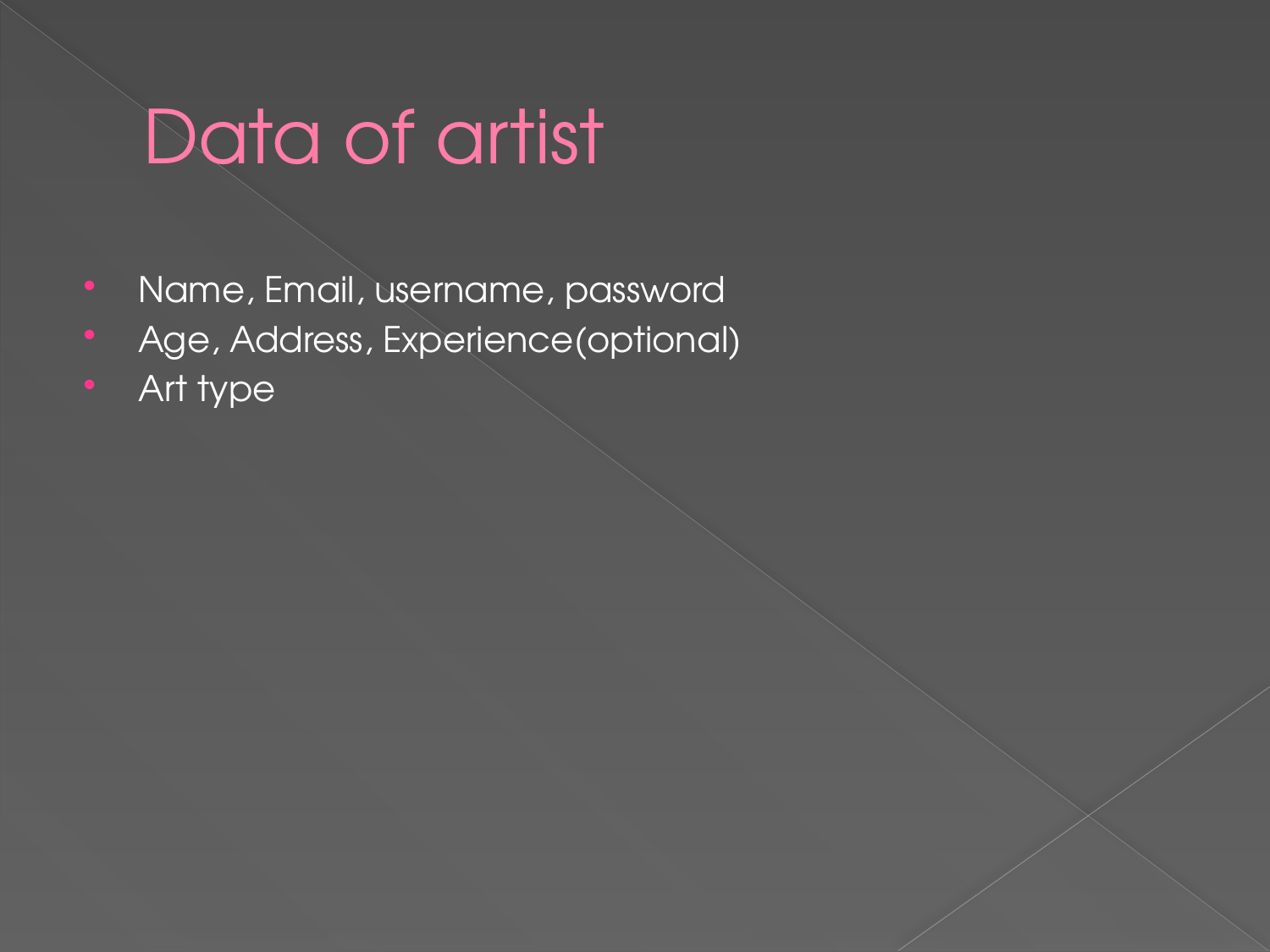

# Data of artist
Name, Email, username, password
Age, Address, Experience(optional)
Art type